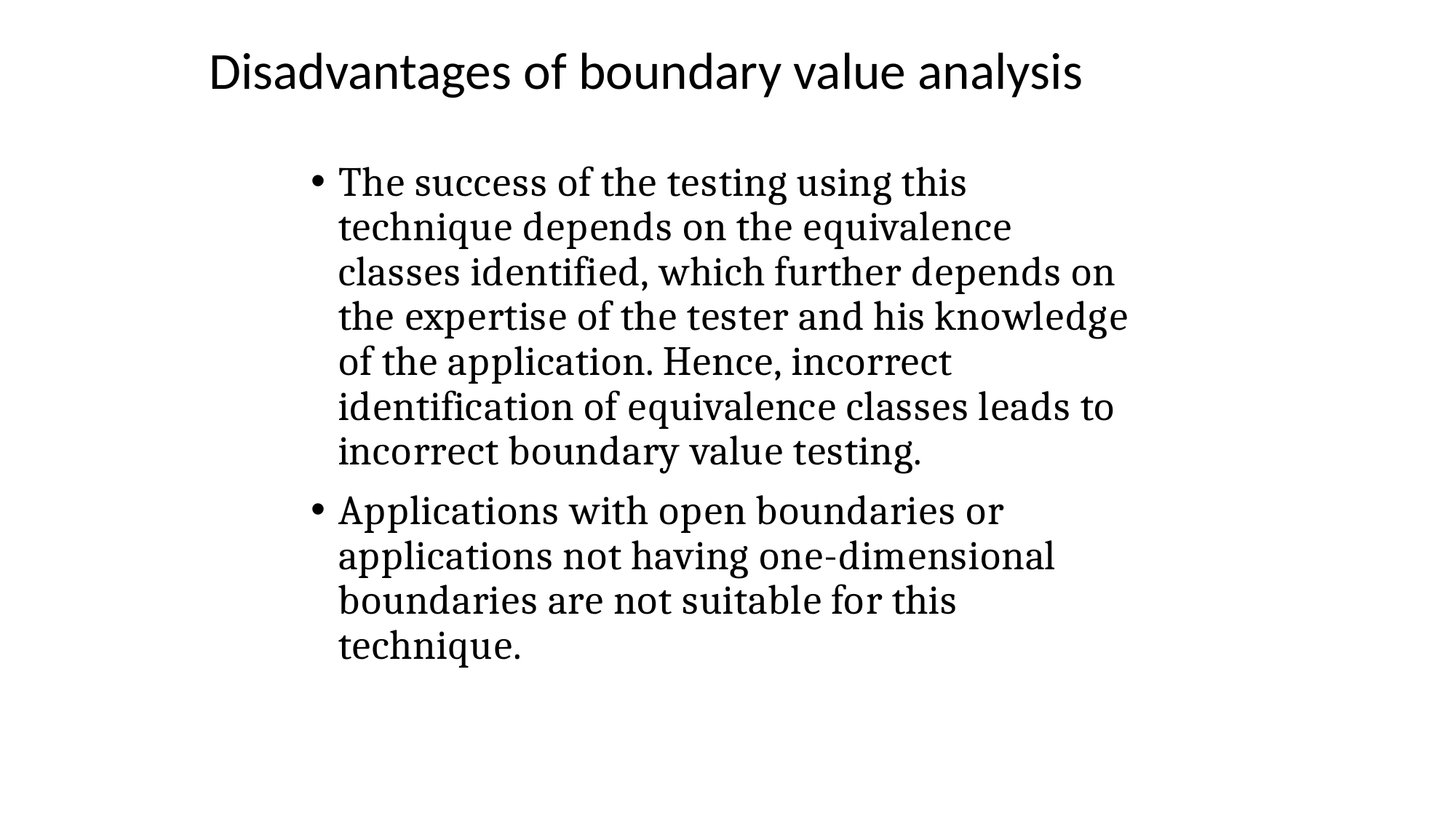

# Disadvantages of boundary value analysis
The success of the testing using this technique depends on the equivalence classes identified, which further depends on the expertise of the tester and his knowledge of the application. Hence, incorrect identification of equivalence classes leads to incorrect boundary value testing.
Applications with open boundaries or applications not having one-dimensional boundaries are not suitable for this technique.